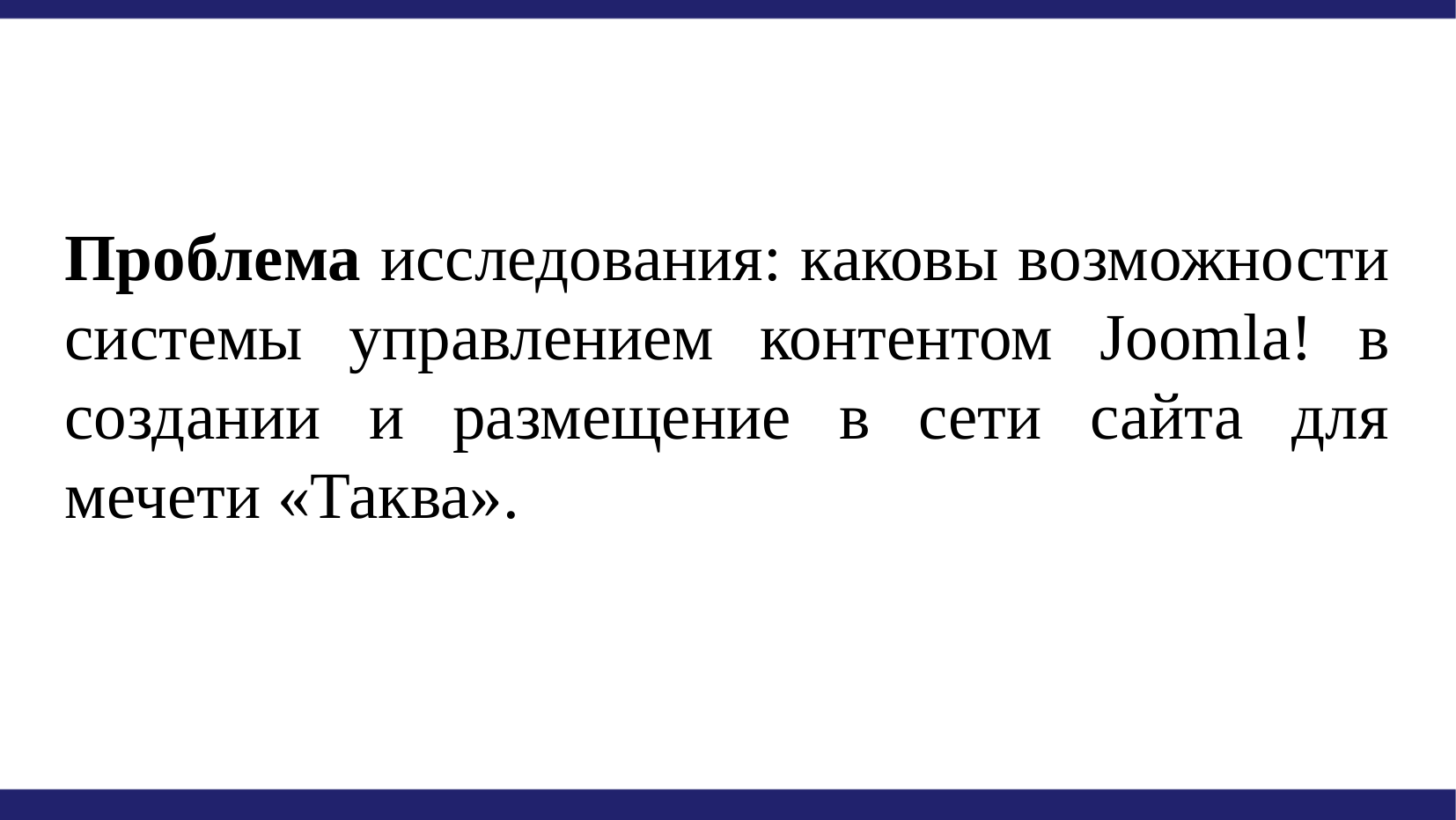

Проблема исследования: каковы возможности системы управлением контентом Joomla! в создании и размещение в сети сайта для мечети «Таква».